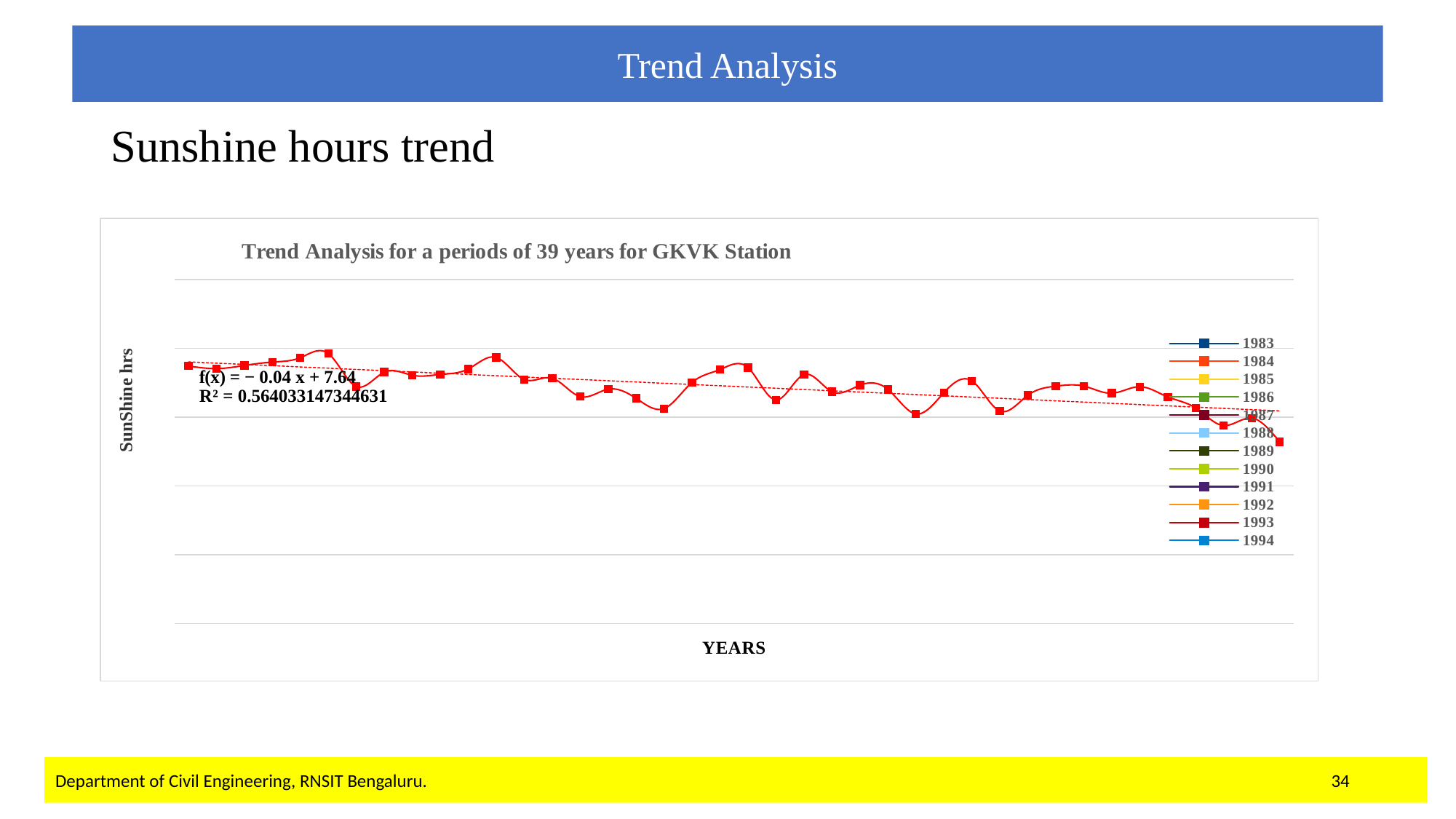

Trend Analysis
# Sunshine hours trend

### Chart: Trend Analysis for a periods of 39 years for GKVK Station

| Category | TR |
|---|---|
| 1983 | 7.48739726027396 |
| 1984 | 7.413661202185802 |
| 1985 | 7.503835616438348 |
| 1986 | 7.604109589041099 |
| 1987 | 7.73095890410959 |
| 1988 | 7.84931506849315 |
| 1989 | 6.8923287671232885 |
| 1990 | 7.3115068493150766 |
| 1991 | 7.218852459016398 |
| 1992 | 7.243013698630142 |
| 1993 | 7.4032876712328815 |
| 1994 | 7.7378082191780795 |
| 1995 | 7.09754098360656 |
| 1996 | 7.13369863013698 |
| 1997 | 6.6 |
| 1998 | 6.813698630136988 |
| 1999 | 6.549180327868848 |
| 2000 | 6.25131506849315 |
| 2001 | 7.012912087912088 |
| 2002 | 7.38520547945205 |
| 2003 | 7.440710382513673 |
| 2004 | 6.502739726027398 |
| 2005 | 7.23972602739727 |
| 2006 | 6.74191780821917 |
| 2007 | 6.92978142076502 |
| 2008 | 6.8084931506849315 |
| 2009 | 6.09561643835616 |
| 2010 | 6.7120547945205615 |
| 2011 | 7.055464480874322 |
| 2012 | 6.179917808219178 |
| 2013 | 6.637534246575336 |
| 2014 | 6.902191780821932 |
| 2015 | 6.90464480874317 |
| 2016 | 6.6972602739725895 |
| 2017 | 6.886575342465748 |
| 2018 | 6.59013698630137 |
| 2019 | 6.2671232876712395 |
| 2020 | 5.75698630136986 |
| 2021 | 5.973698630136981 |
| 2022 | 5.285479452054791 |
Department of Civil Engineering, RNSIT Bengaluru.                                                                                                                                                                                                                         34
Department of Civil Engineering, RNSIT Bengaluru.
33